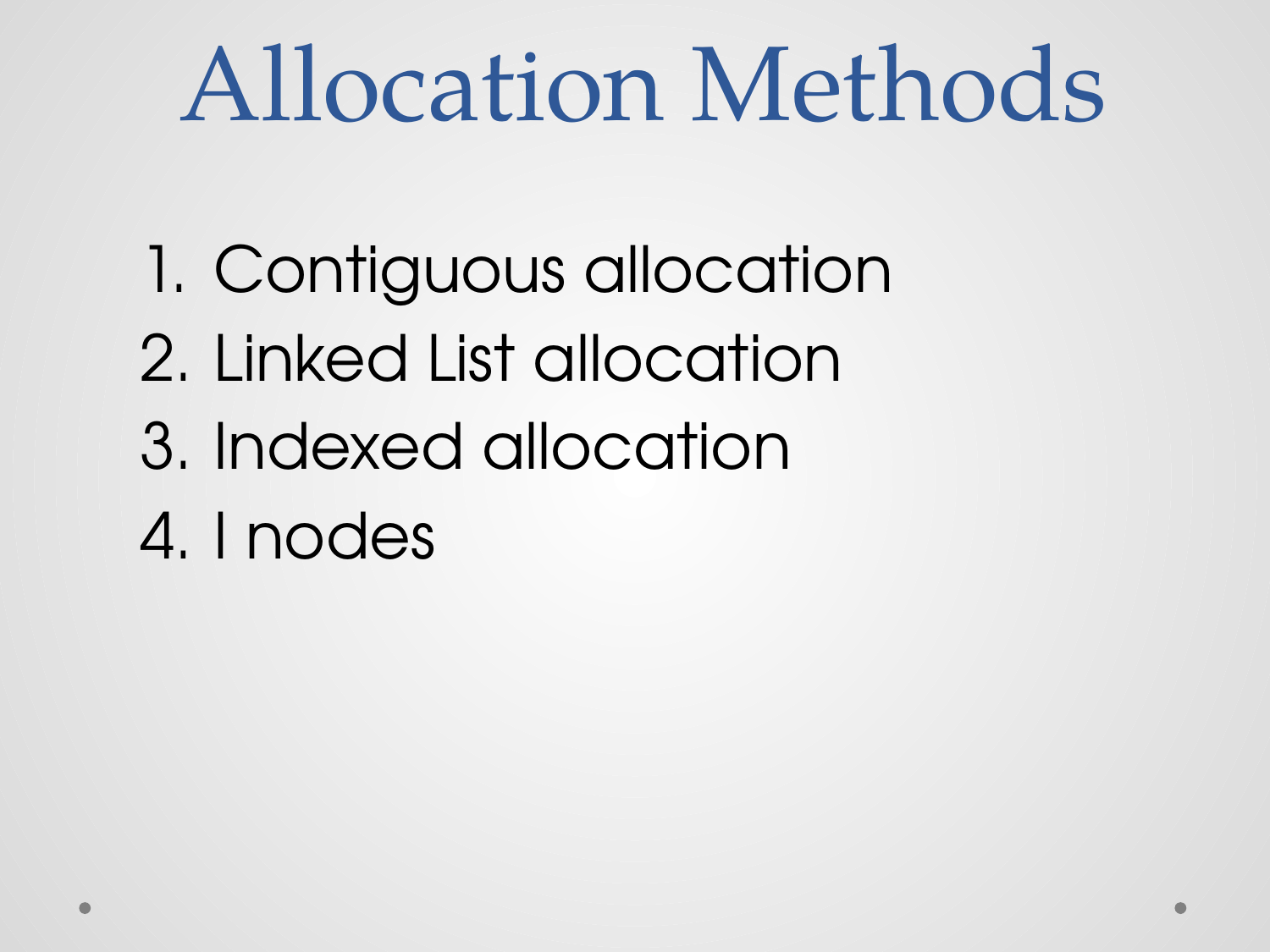

# Allocation Methods
Contiguous allocation
Linked List allocation
Indexed allocation
I nodes